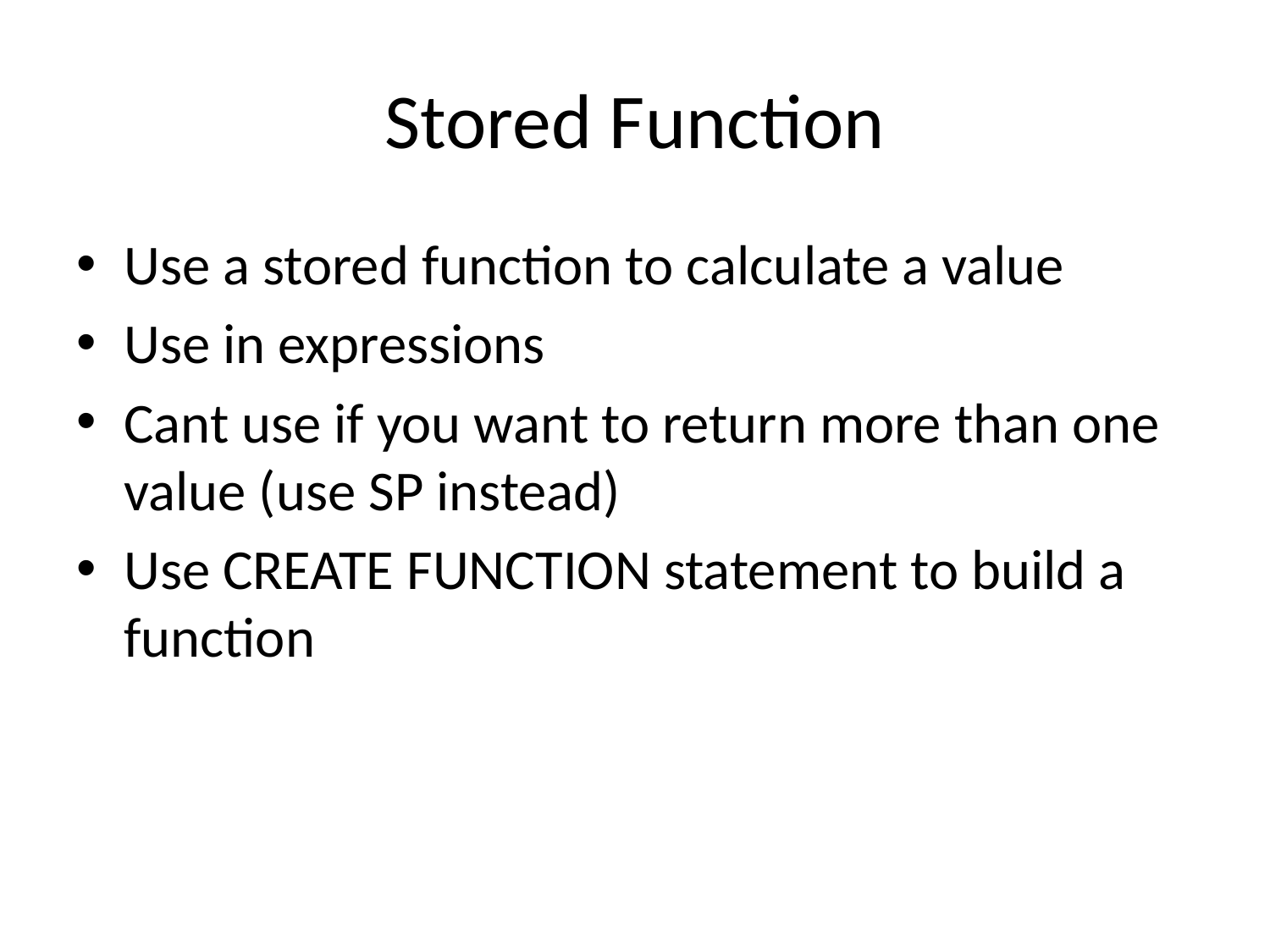

# Stored Function
Use a stored function to calculate a value
Use in expressions
Cant use if you want to return more than one value (use SP instead)
Use CREATE FUNCTION statement to build a function